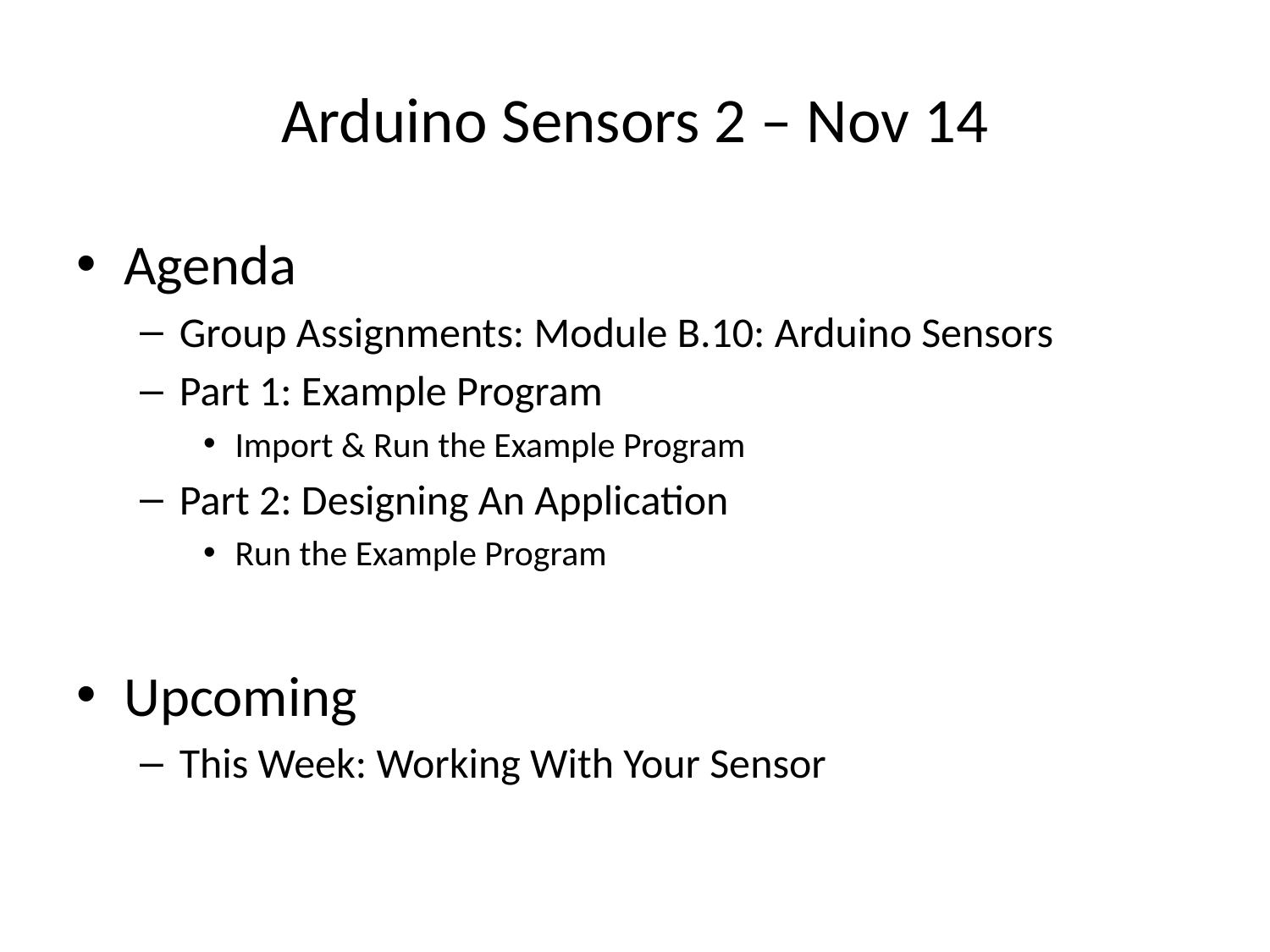

# Arduino Sensors 2 – Nov 14
Agenda
Group Assignments: Module B.10: Arduino Sensors
Part 1: Example Program
Import & Run the Example Program
Part 2: Designing An Application
Run the Example Program

Upcoming
This Week: Working With Your Sensor